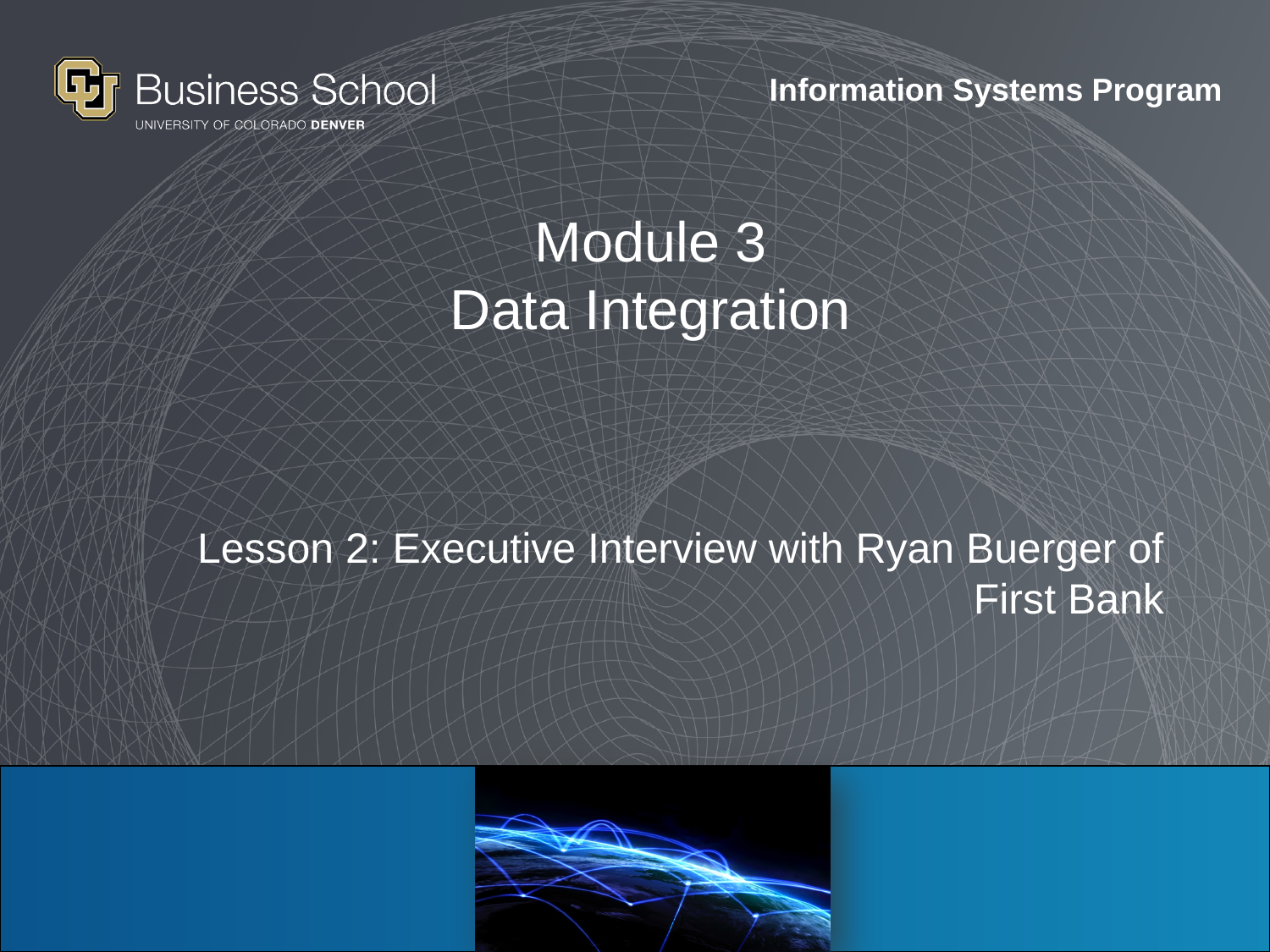

# Module 3 Data Integration
Lesson 2: Executive Interview with Ryan Buerger of First Bank